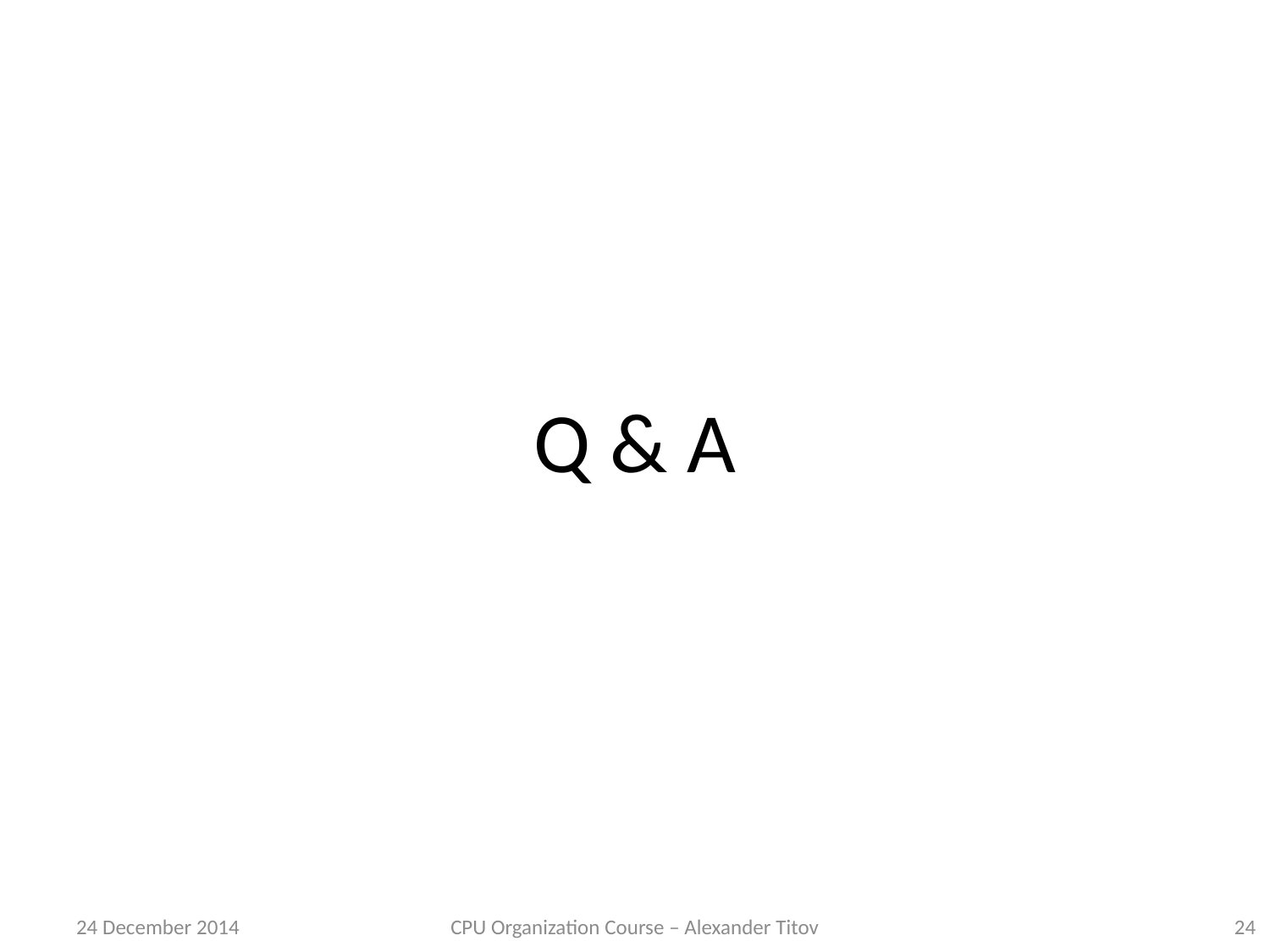

# Q & A
24 December 2014
CPU Organization Course – Alexander Titov
24